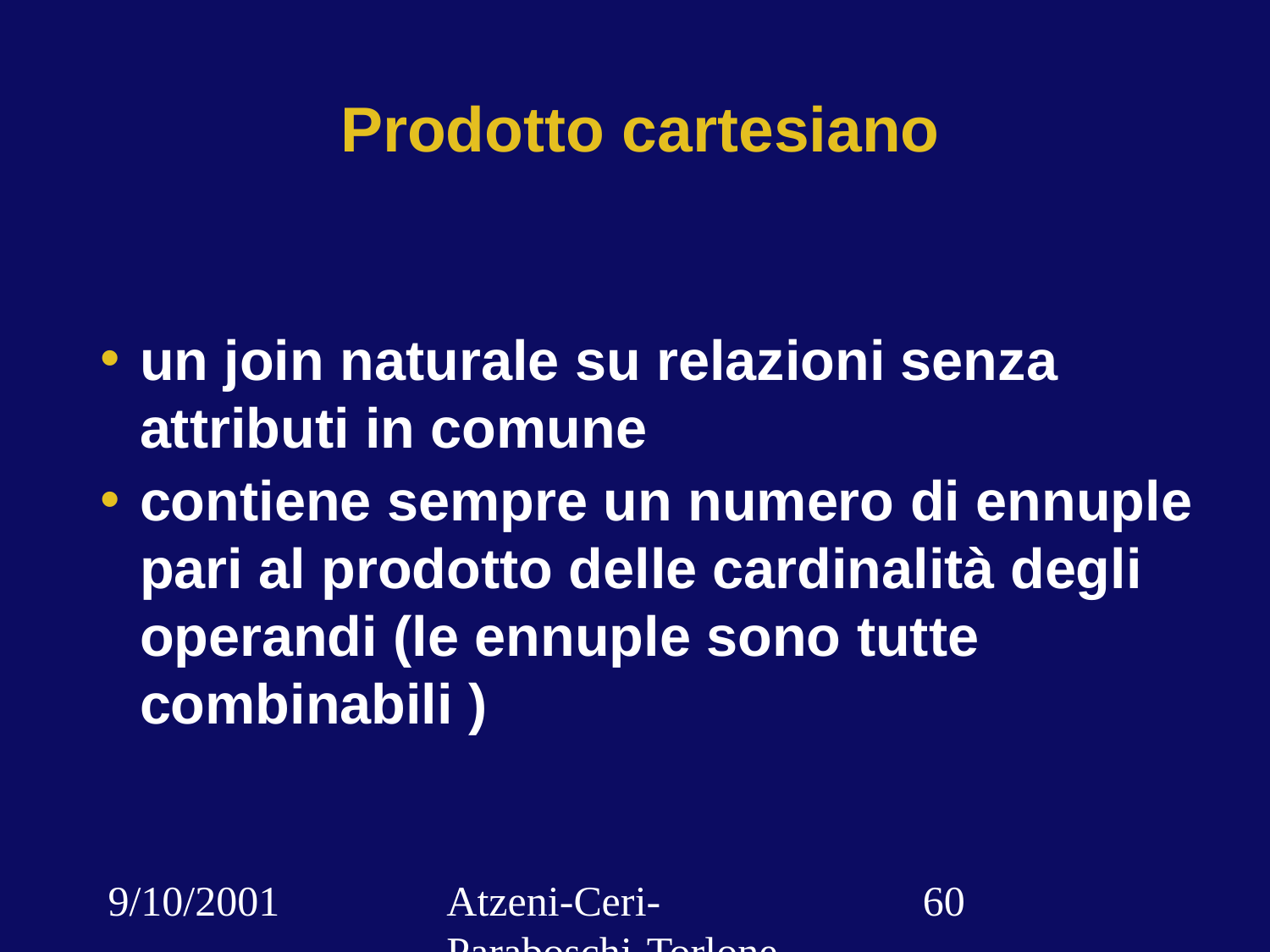

# Prodotto cartesiano
un join naturale su relazioni senza attributi in comune
contiene sempre un numero di ennuple pari al prodotto delle cardinalità degli operandi (le ennuple sono tutte combinabili )

9/10/2001
Atzeni-Ceri-Paraboschi-Torlone, Basi di dati, Capitolo 3
60